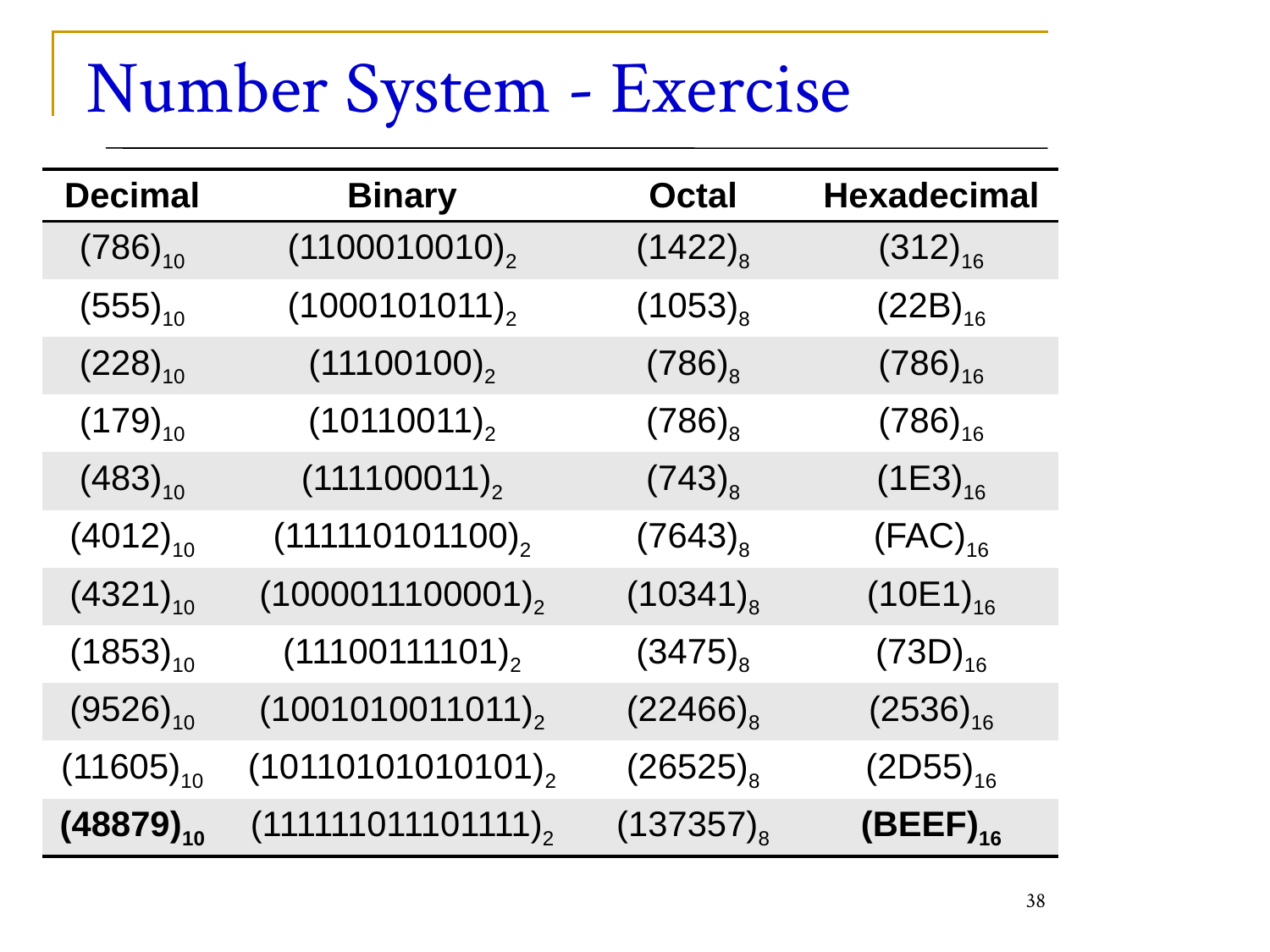

# Number System - Exercise
| Decimal | Binary | Octal | Hexadecimal |
| --- | --- | --- | --- |
| (786)10 | (1100010010)2 | (1422)8 | (312)16 |
| (555)10 | (1000101011)2 | (1053)8 | (22B)16 |
| (228)10 | (11100100)2 | (786)8 | (786)16 |
| (179)10 | (10110011)2 | (786)8 | (786)16 |
| (483)10 | (111100011)2 | (743)8 | (1E3)16 |
| (4012)10 | (111110101100)2 | (7643)8 | (FAC)16 |
| (4321)10 | (1000011100001)2 | (10341)8 | (10E1)16 |
| (1853)10 | (11100111101)2 | (3475)8 | (73D)16 |
| (9526)10 | (1001010011011)2 | (22466)8 | (2536)16 |
| (11605)10 | (10110101010101)2 | (26525)8 | (2D55)16 |
| (48879)10 | (111111011101111)2 | (137357)8 | (BEEF)16 |
38